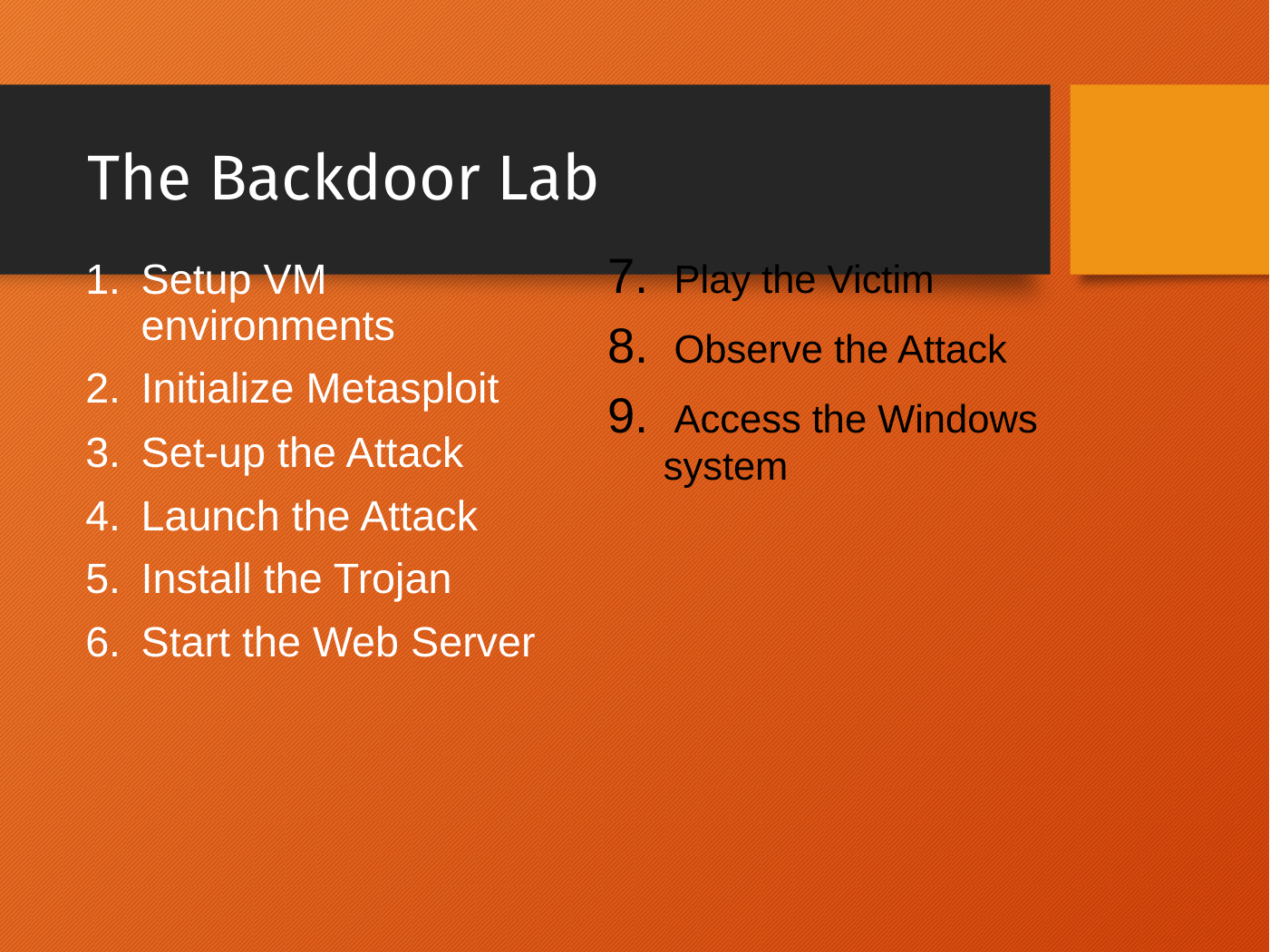

# The Backdoor Lab
Setup VM environments
Initialize Metasploit
Set-up the Attack
Launch the Attack
Install the Trojan
Start the Web Server
 Play the Victim
 Observe the Attack
 Access the Windows system